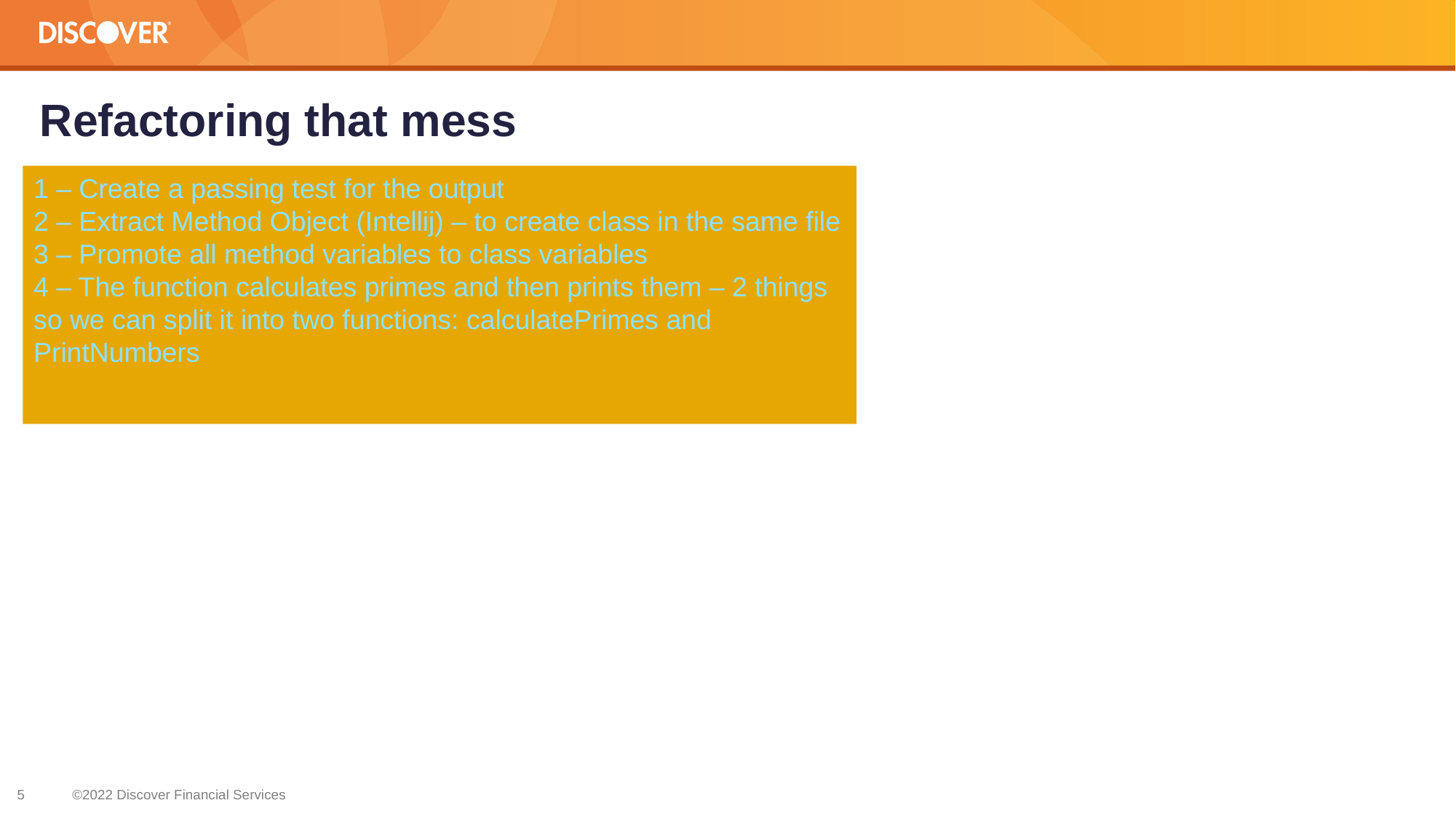

# Refactoring that mess
1 – Create a passing test for the output
2 – Extract Method Object (Intellij) – to create class in the same file
3 – Promote all method variables to class variables
4 – The function calculates primes and then prints them – 2 things so we can split it into two functions: calculatePrimes and PrintNumbers